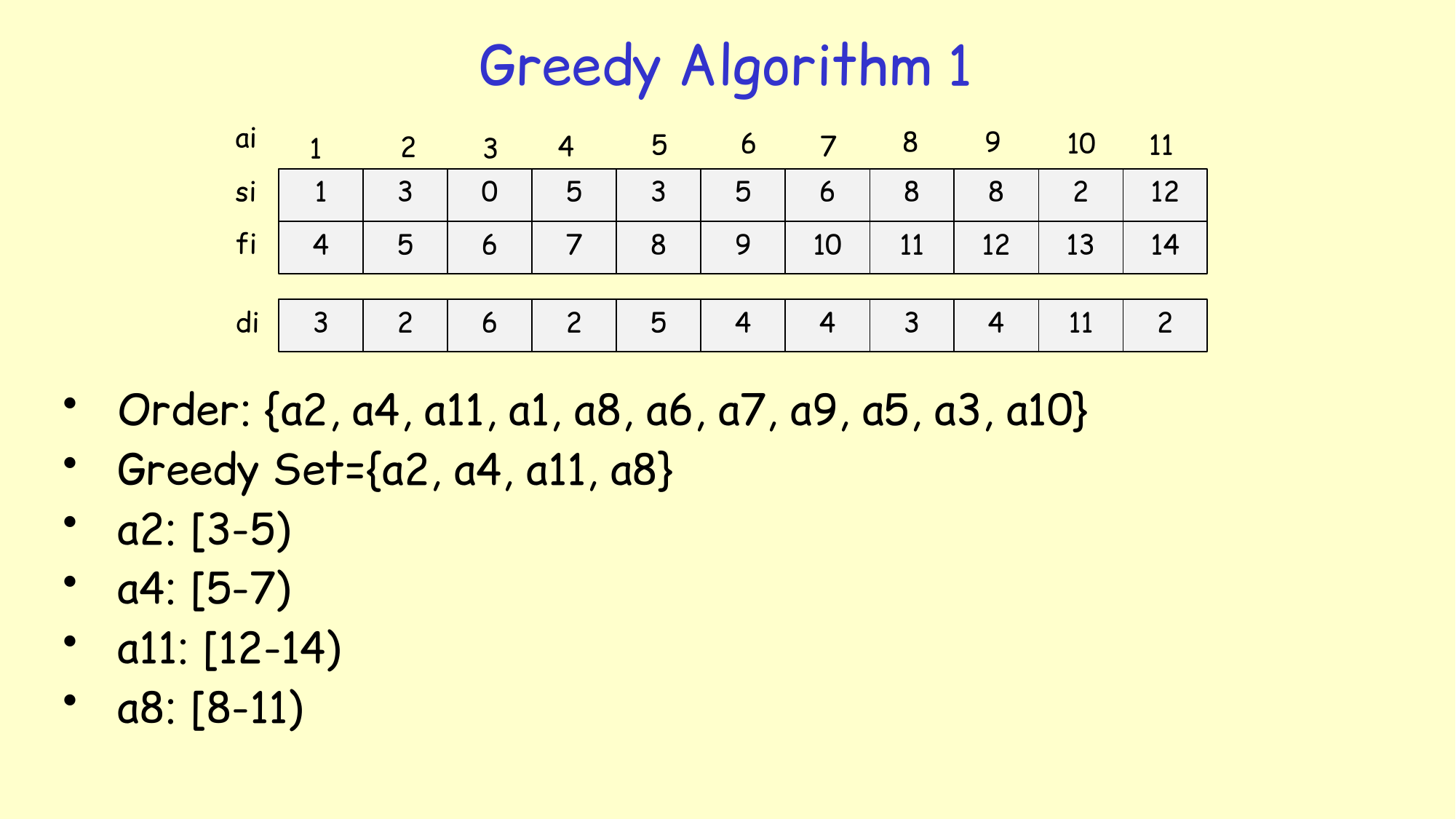

# Greedy Algorithm 1
ai
8
9
6
10
11
5
4
7
2
1
3
si
1
3
0
5
3
5
6
8
8
2
12
fi
4
5
6
7
8
9
10
11
12
13
14
di
3
2
6
2
5
4
4
3
4
11
2
Order: {a2, a4, a11, a1, a8, a6, a7, a9, a5, a3, a10}
Greedy Set={a2, a4, a11, a8}
a2: [3-5)
a4: [5-7)
a11: [12-14)
a8: [8-11)